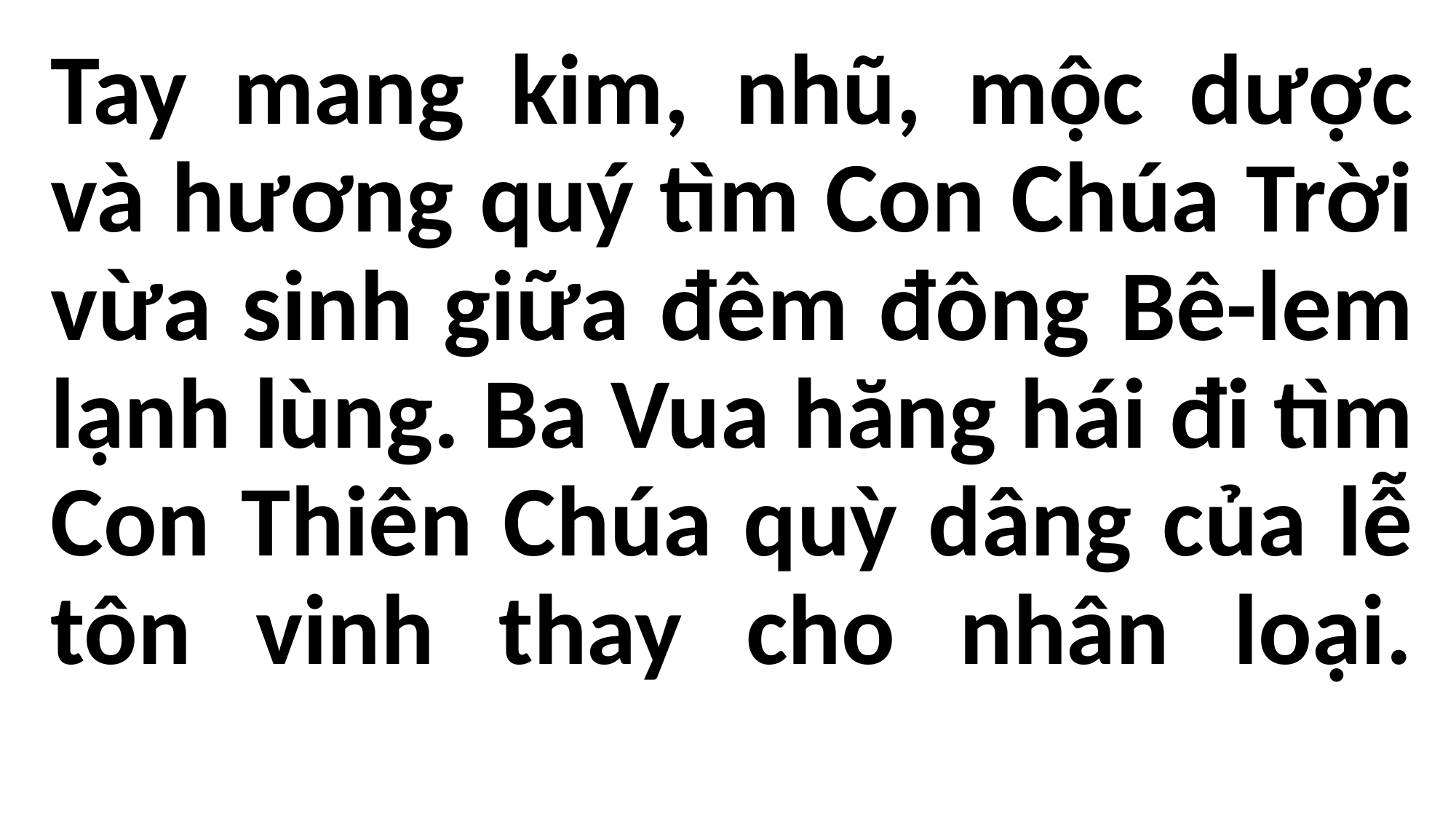

Tay mang kim, nhũ, mộc dược và hương quý tìm Con Chúa Trời vừa sinh giữa đêm đông Bê-lem lạnh lùng. Ba Vua hăng hái đi tìm Con Thiên Chúa quỳ dâng của lễ tôn vinh thay cho nhân loại.
#